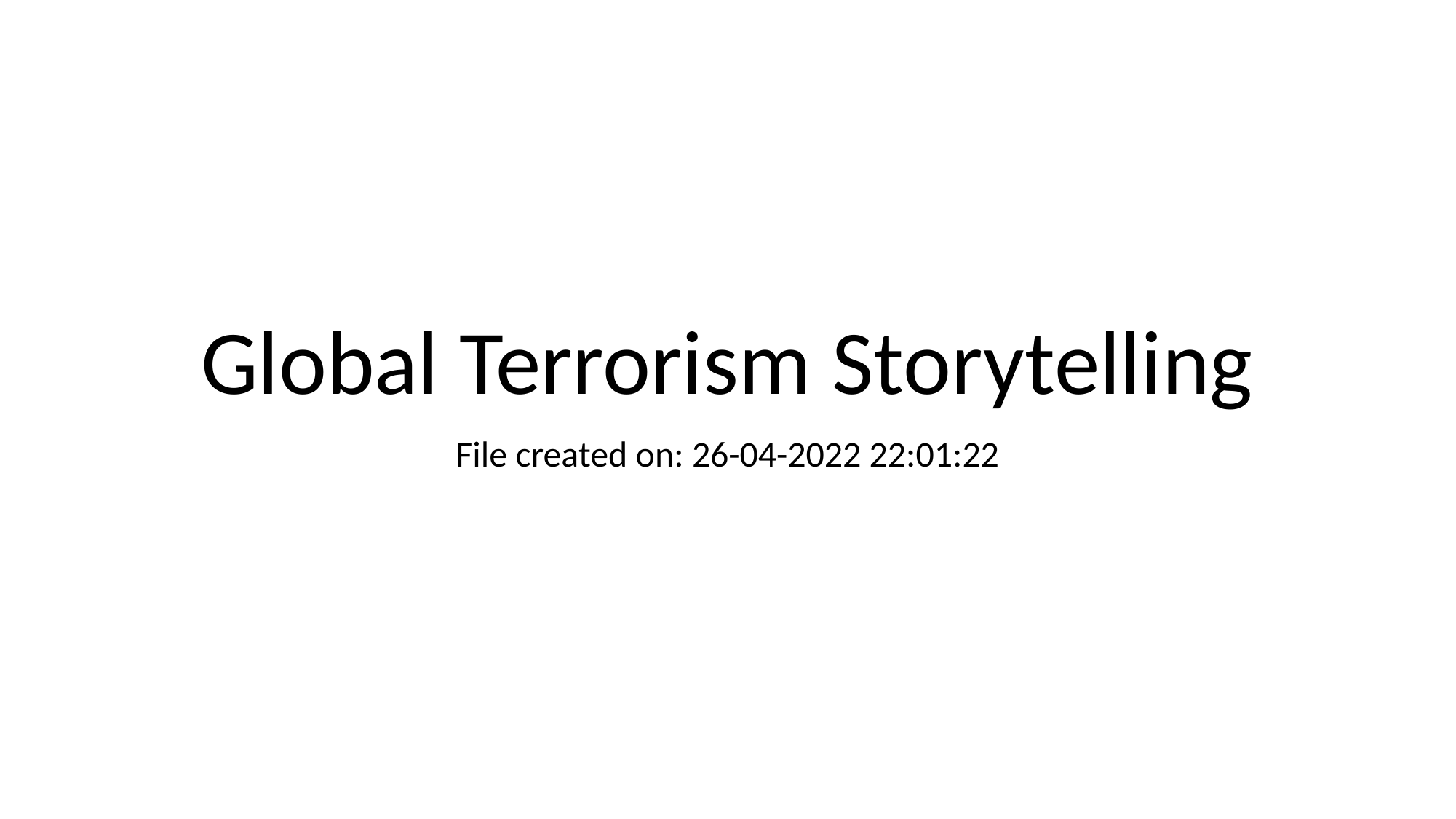

# Global Terrorism Storytelling
File created on: 26-04-2022 22:01:22